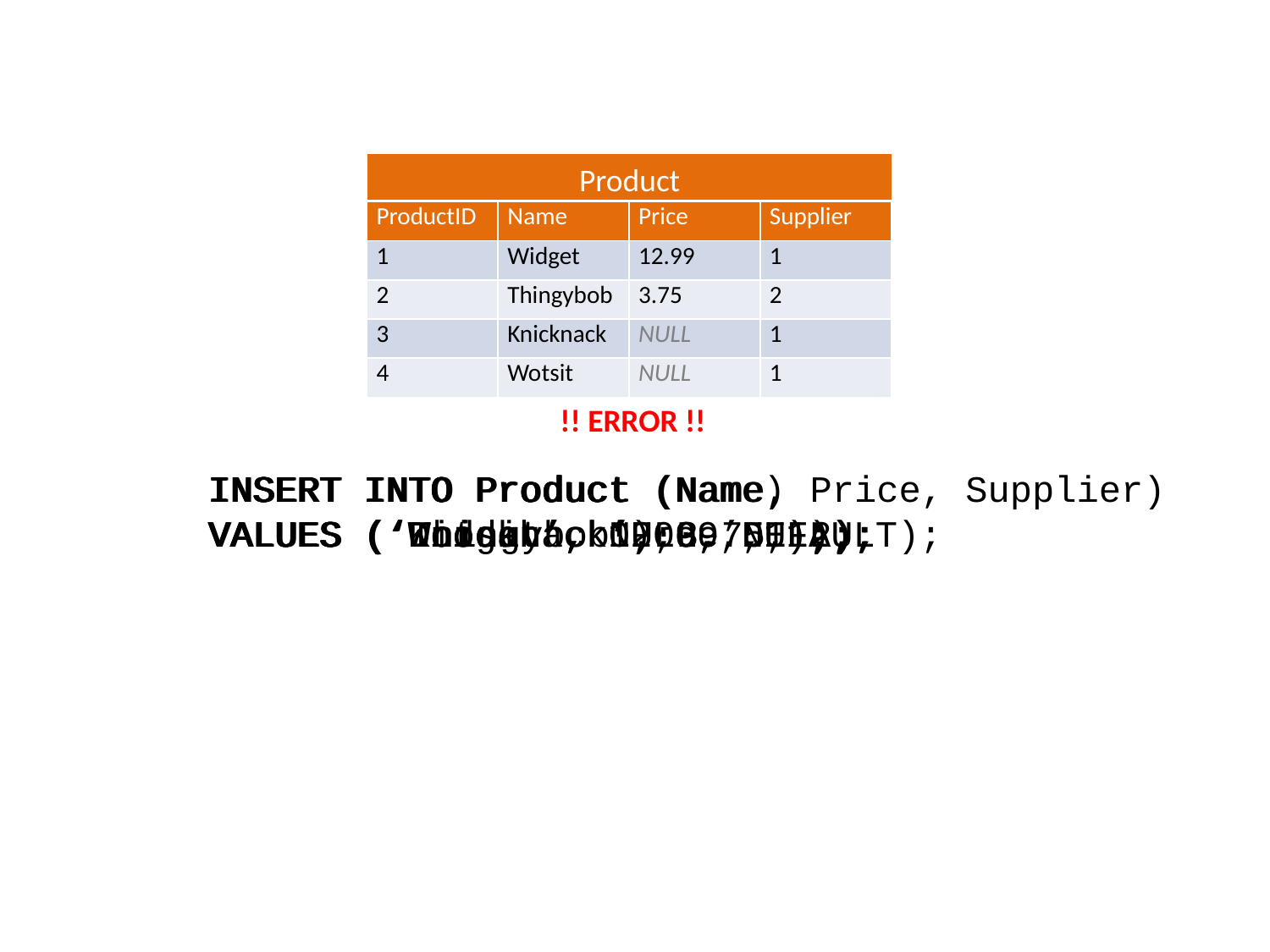

Product
| ProductID | Name | Price | Supplier |
| --- | --- | --- | --- |
|  |  |  |  |
|  |  |  |  |
|  |  |  |  |
|  |  |  |  |
| ProductID | Name | Price | Supplier |
| --- | --- | --- | --- |
| 1 | Widget | 12.99 | 1 |
|  |  |  |  |
|  |  |  |  |
|  |  |  |  |
| ProductID | Name | Price | Supplier |
| --- | --- | --- | --- |
| 1 | Widget | 12.99 | 1 |
| 2 | Thingybob | 3.75 | 2 |
| 3 | Knicknack | NULL | 1 |
| 4 | Wotsit | NULL | 1 |
| ProductID | Name | Price | Supplier |
| --- | --- | --- | --- |
| 1 | Widget | 12.99 | 1 |
| 2 | Thingybob | 3.75 | 2 |
|  |  |  |  |
|  |  |  |  |
| ProductID | Name | Price | Supplier |
| --- | --- | --- | --- |
| 1 | Widget | 12.99 | 1 |
| 2 | Thingybob | 3.75 | 2 |
| 3 | Knicknack | NULL | 1 |
|  |  |  |  |
!! ERROR !!
INSERT INTO Product
VALUES (‘Doodah’, ‘Free’, 1);
INSERT INTO Product
VALUES (‘Doodah’, 0.00, NULL);
INSERT INTO Product
VALUES (‘Widget’, 12.99, 1);
INSERT INTO Product (Name, Price, Supplier)
VALUES (‘Thingybob’, 3.75, 2);
INSERT INTO Product (Name)
VALUES (‘Knicknack’);
INSERT INTO Product
VALUES (‘Wotsit’, NULL, DEFAULT);